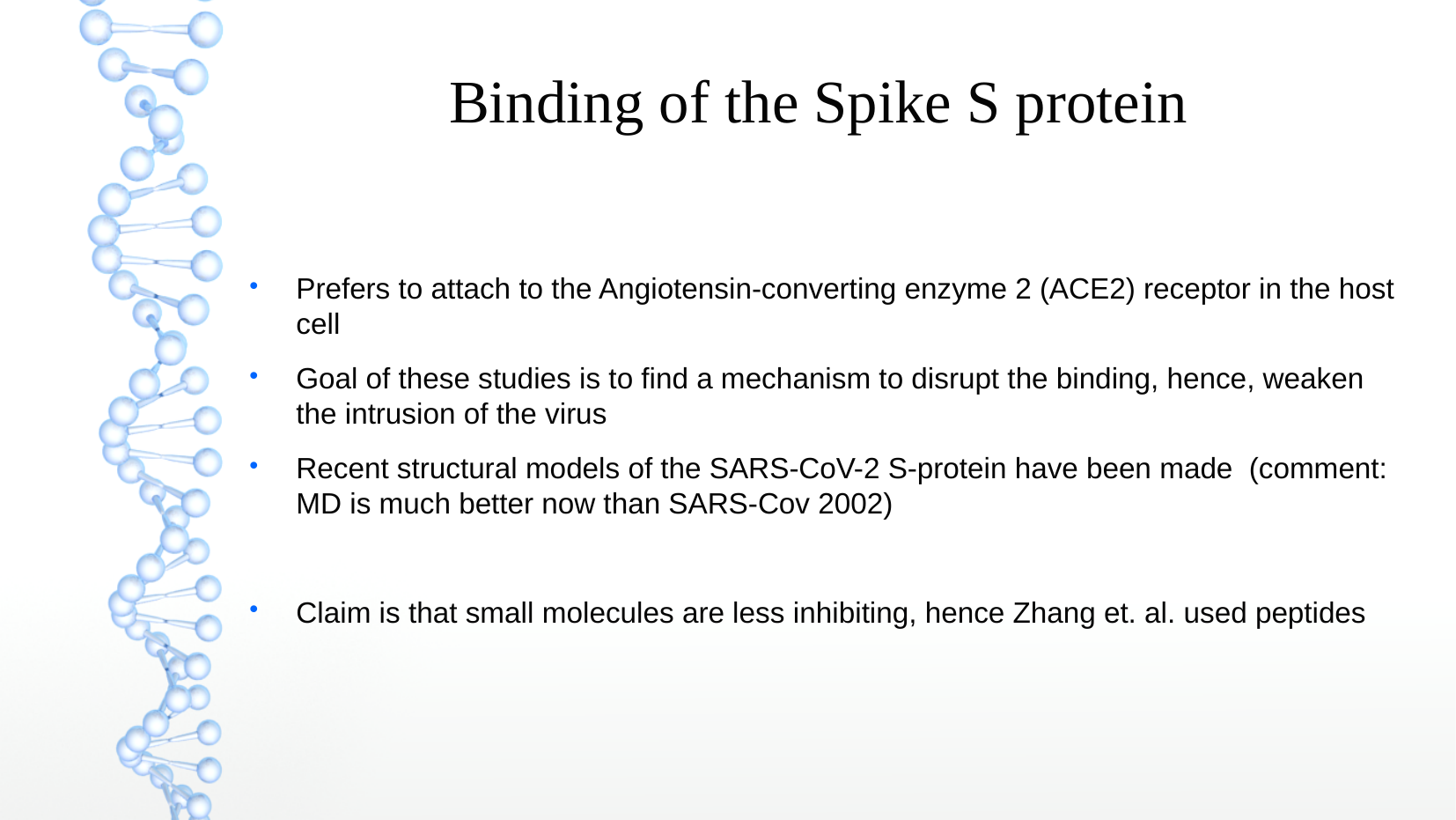

Binding of the Spike S protein

Prefers to attach to the Angiotensin-converting enzyme 2 (ACE2) receptor in the host cell
Goal of these studies is to find a mechanism to disrupt the binding, hence, weaken the intrusion of the virus
Recent structural models of the SARS-CoV-2 S-protein have been made  (comment:  MD is much better now than SARS-Cov 2002)

Claim is that small molecules are less inhibiting, hence Zhang et. al. used peptides